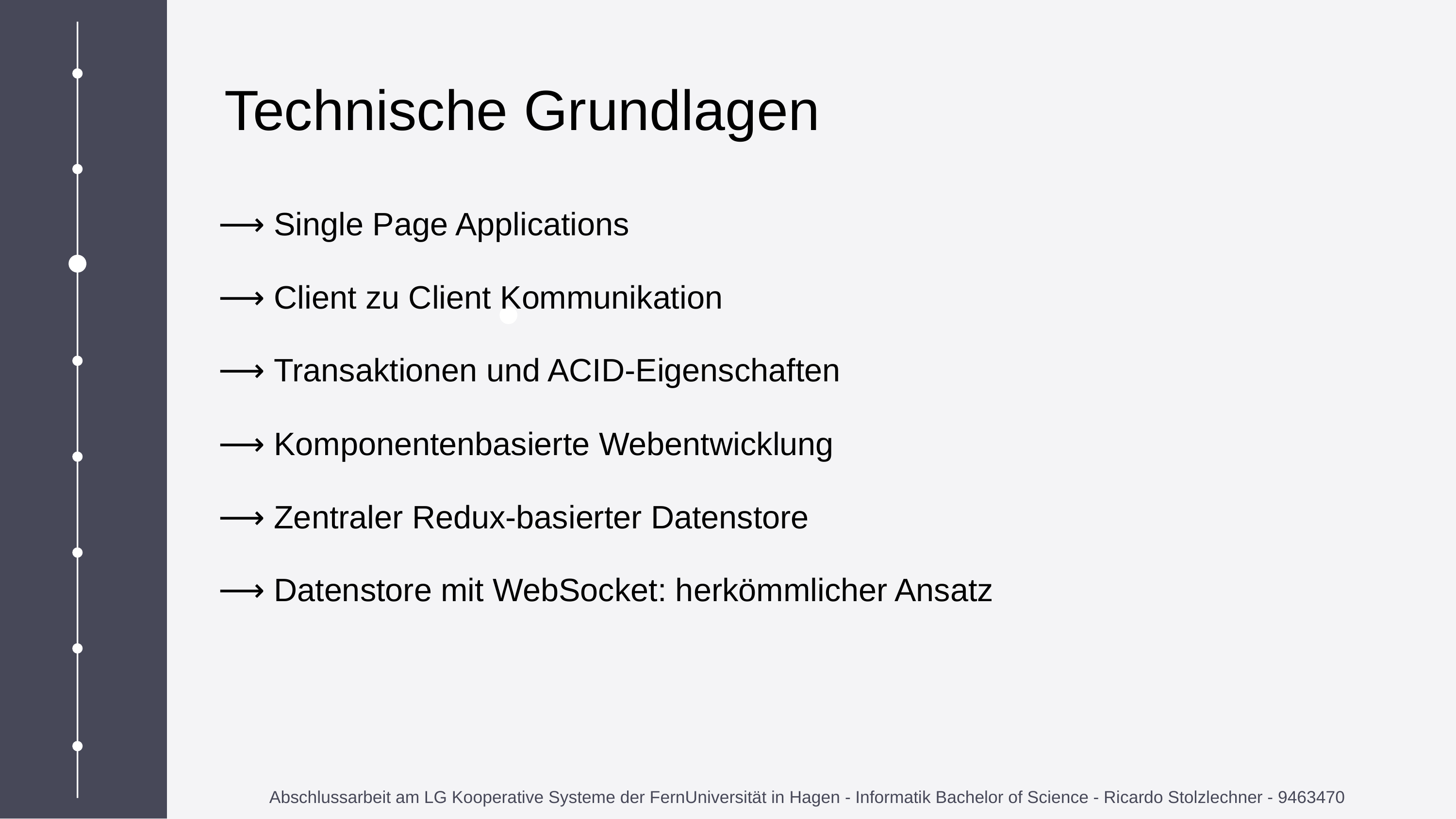

Technische Grundlagen
⟶ Single Page Applications

⟶ Client zu Client Kommunikation

⟶ Transaktionen und ACID-Eigenschaften
⟶ Komponentenbasierte Webentwicklung
⟶ Zentraler Redux-basierter Datenstore
⟶ Datenstore mit WebSocket: herkömmlicher Ansatz
Abschlussarbeit am LG Kooperative Systeme der FernUniversität in Hagen - Informatik Bachelor of Science - Ricardo Stolzlechner - 9463470